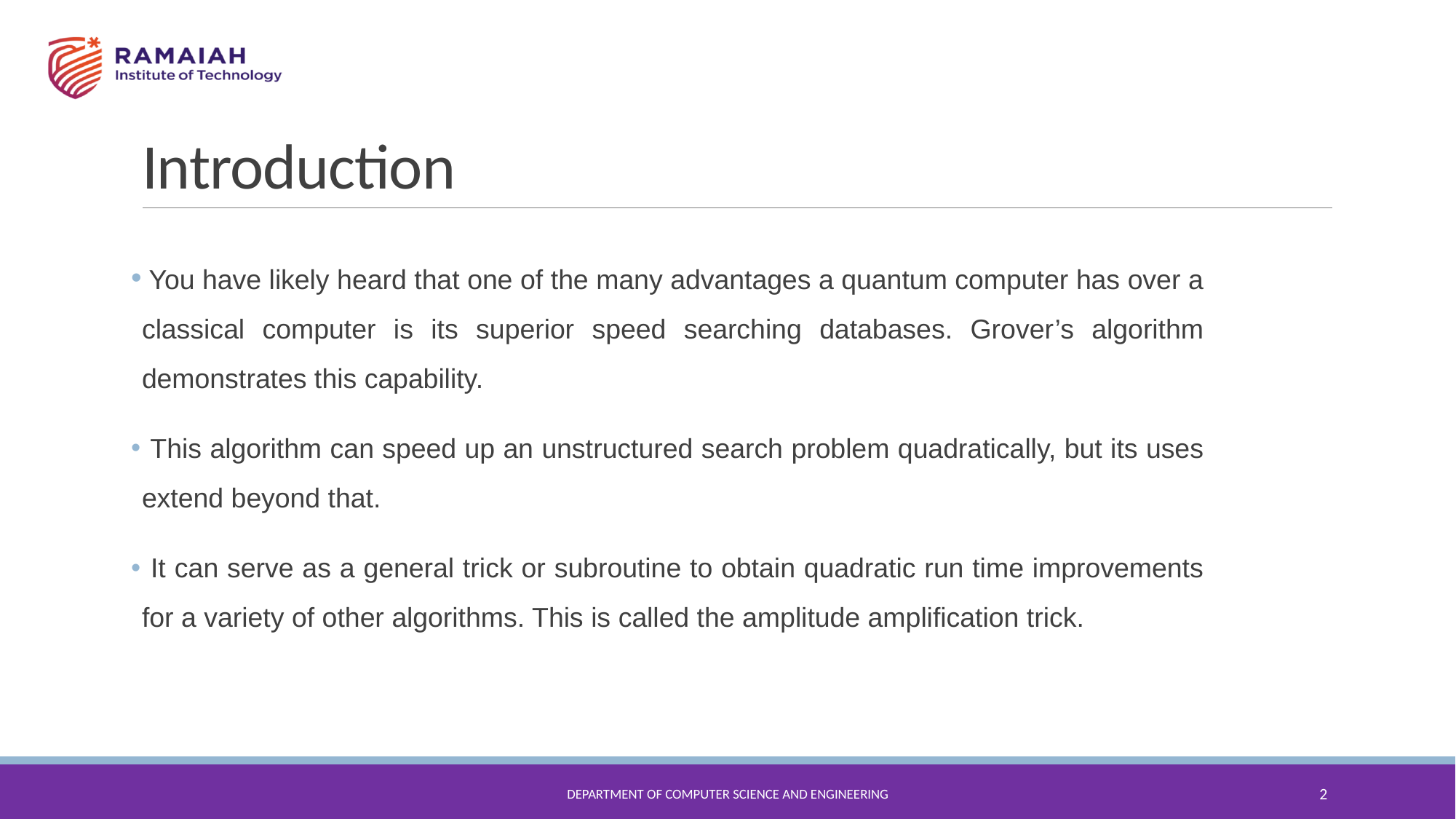

# Introduction
 You have likely heard that one of the many advantages a quantum computer has over a classical computer is its superior speed searching databases. Grover’s algorithm demonstrates this capability.
 This algorithm can speed up an unstructured search problem quadratically, but its uses extend beyond that.
 It can serve as a general trick or subroutine to obtain quadratic run time improvements for a variety of other algorithms. This is called the amplitude amplification trick.
Department of Computer Science and Engineering
2